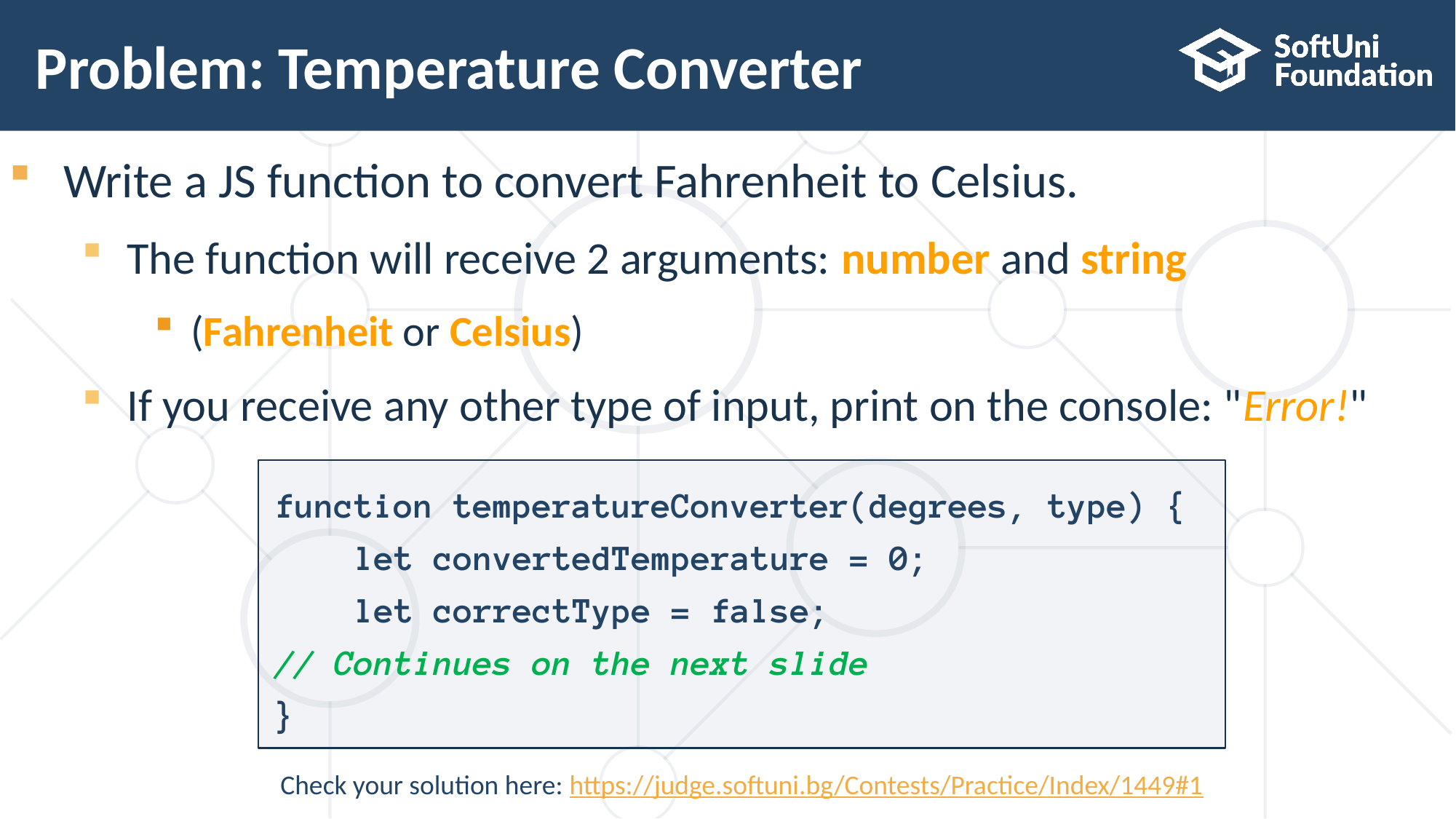

# Problem: Temperature Converter
Write a JS function to convert Fahrenheit to Celsius.
The function will receive 2 arguments: number and string
(Fahrenheit or Celsius)
If you receive any other type of input, print on the console: "Error!"

function temperatureConverter(degrees, type) {
    let convertedTemperature = 0;
    let correctType = false;
// Continues on the next slide
}
Check your solution here: https://judge.softuni.bg/Contests/Practice/Index/1449#1